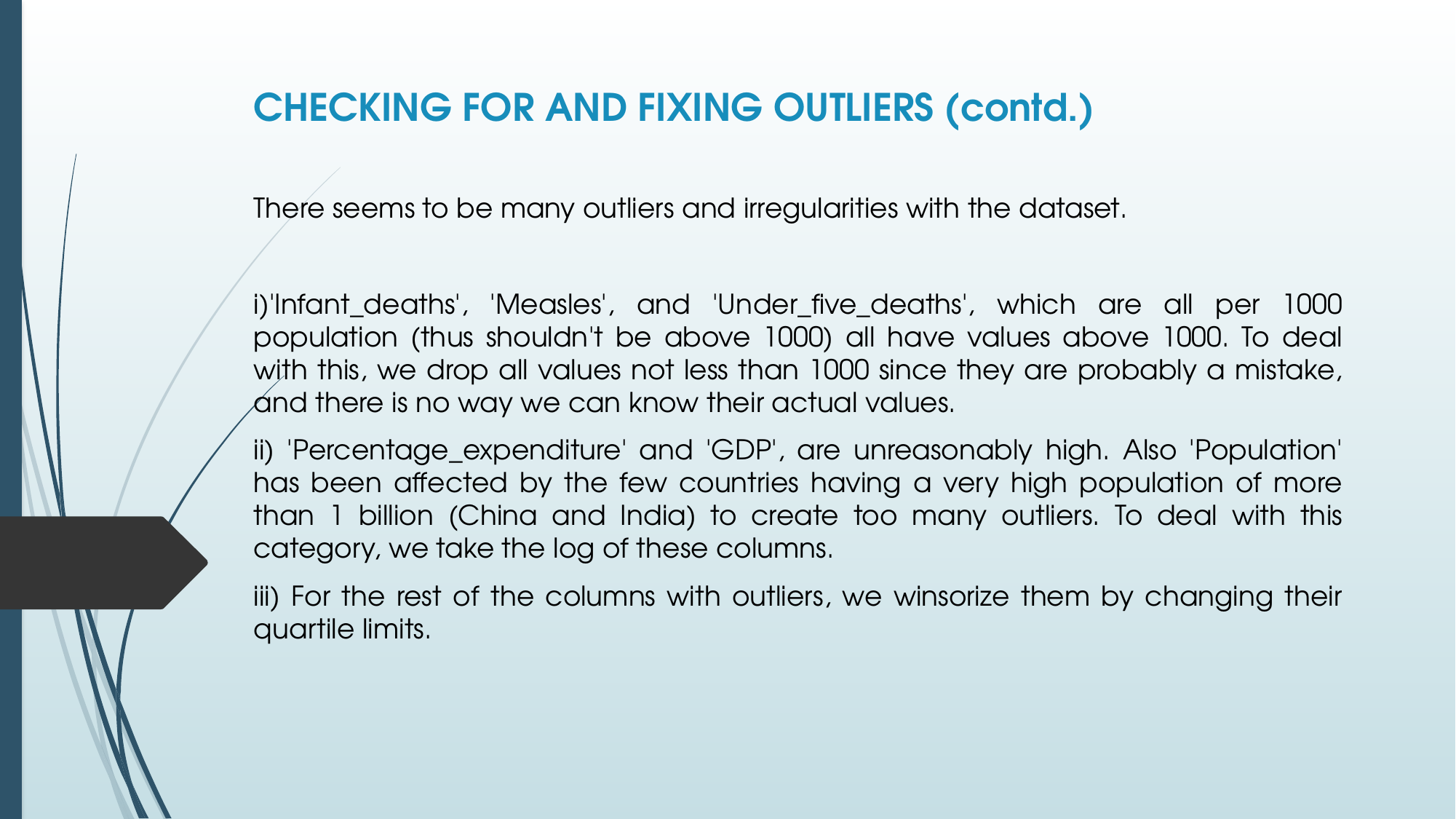

# CHECKING FOR AND FIXING OUTLIERS (contd.)
There seems to be many outliers and irregularities with the dataset.

i)'Infant_deaths', 'Measles', and 'Under_five_deaths', which are all per 1000 population (thus shouldn't be above 1000) all have values above 1000. To deal with this, we drop all values not less than 1000 since they are probably a mistake, and there is no way we can know their actual values.
ii) 'Percentage_expenditure' and 'GDP', are unreasonably high. Also 'Population' has been affected by the few countries having a very high population of more than 1 billion (China and India) to create too many outliers. To deal with this category, we take the log of these columns.
iii) For the rest of the columns with outliers, we winsorize them by changing their quartile limits.